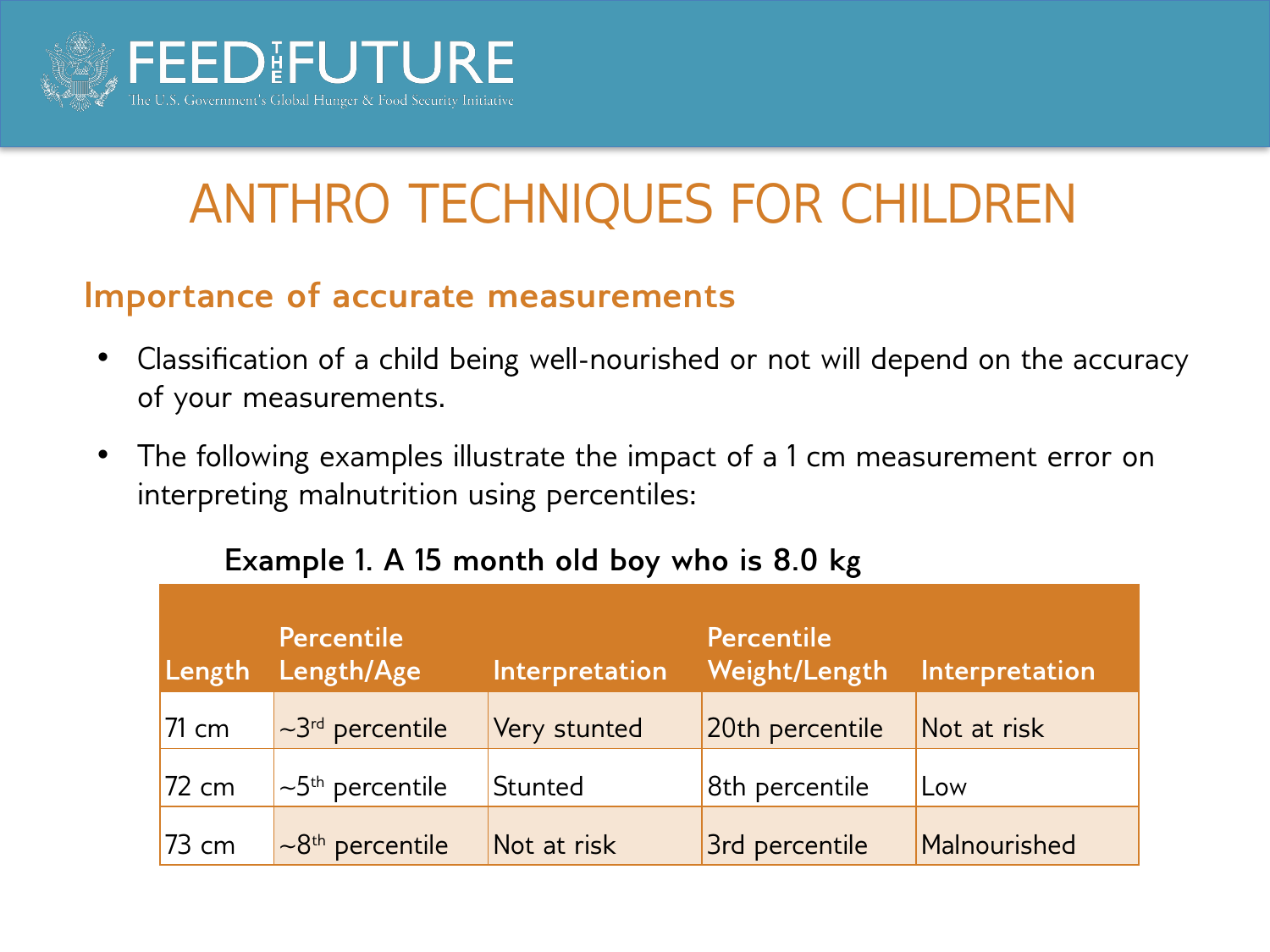

# ANTHRO TECHNIQUES FOR Children
Importance of accurate measurements
Classification of a child being well-nourished or not will depend on the accuracy of your measurements.
The following examples illustrate the impact of a 1 cm measurement error on interpreting malnutrition using percentiles:
	Example 1. A 15 month old boy who is 8.0 kg

| Length | Percentile Length/Age | Interpretation | Percentile Weight/Length | Interpretation |
| --- | --- | --- | --- | --- |
| 71 cm | ~3rd percentile | Very stunted | 20th percentile | Not at risk |
| 72 cm | ~5th percentile | Stunted | 8th percentile | Low |
| 73 cm | ~8th percentile | Not at risk | 3rd percentile | Malnourished |